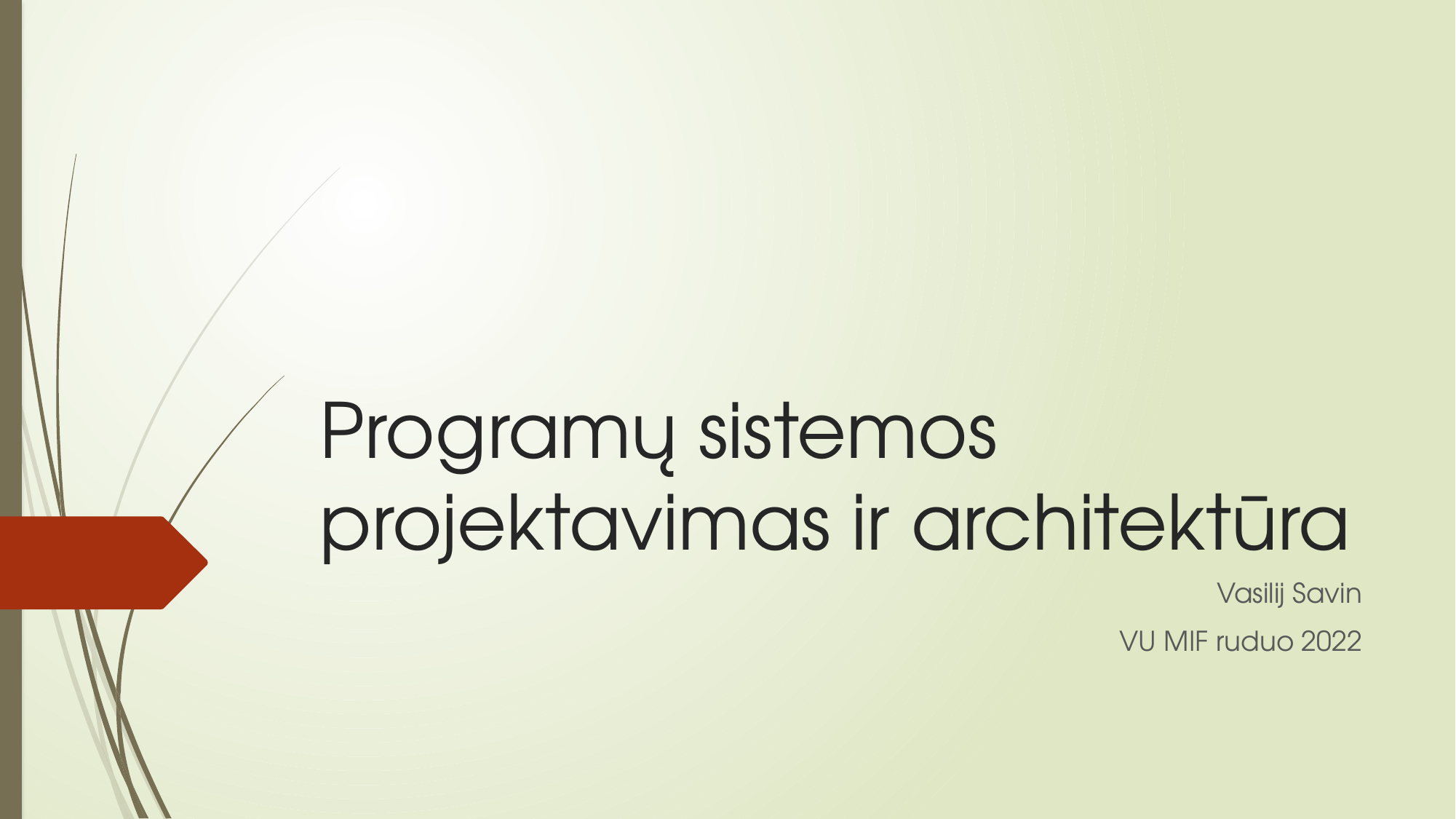

# Programų sistemos projektavimas ir architektūra
Vasilij Savin
VU MIF ruduo 2022